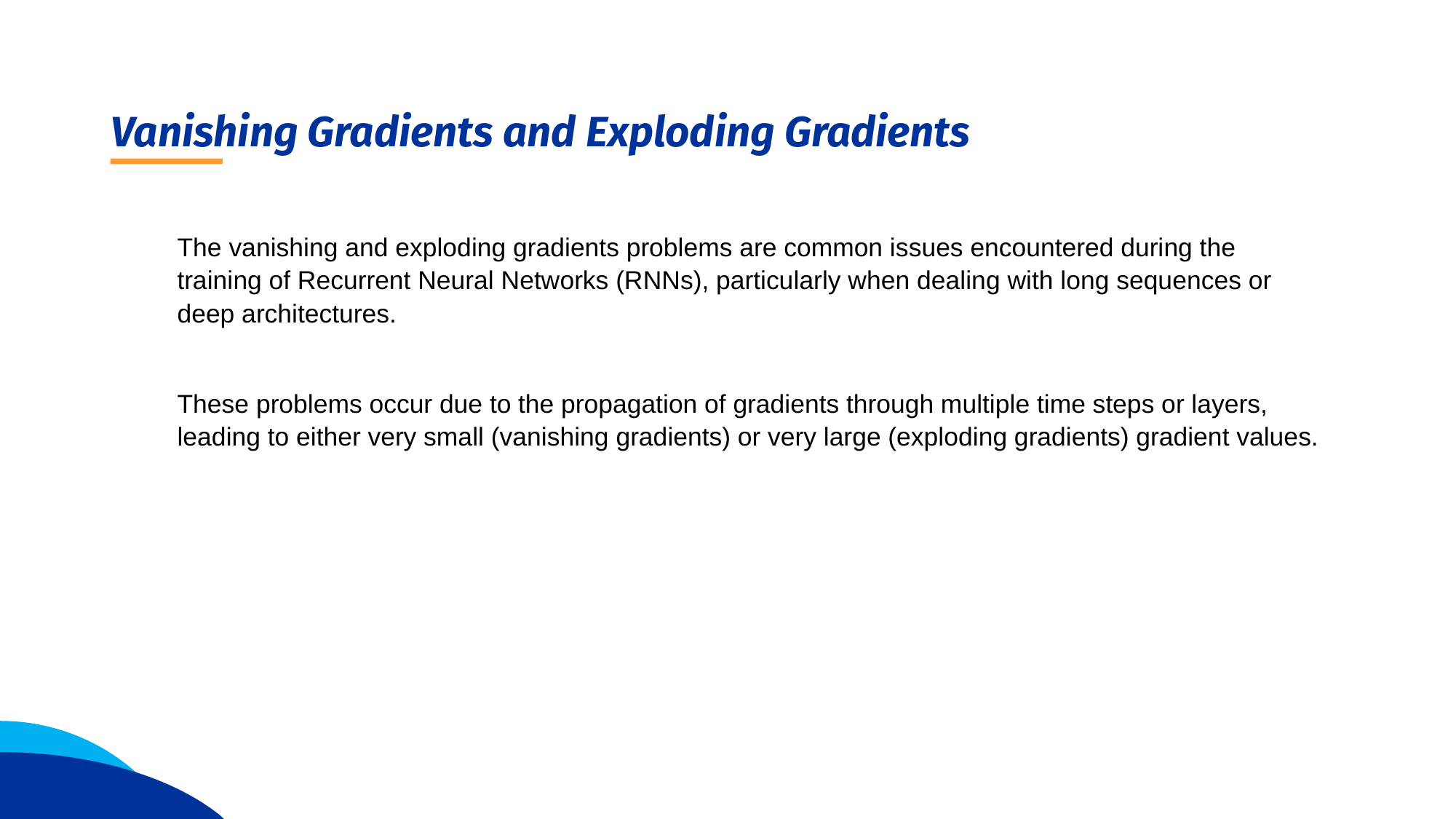

Vanishing Gradients and Exploding Gradients

The vanishing and exploding gradients problems are common issues encountered during the training of Recurrent Neural Networks (RNNs), particularly when dealing with long sequences or deep architectures.

These problems occur due to the propagation of gradients through multiple time steps or layers, leading to either very small (vanishing gradients) or very large (exploding gradients) gradient values.